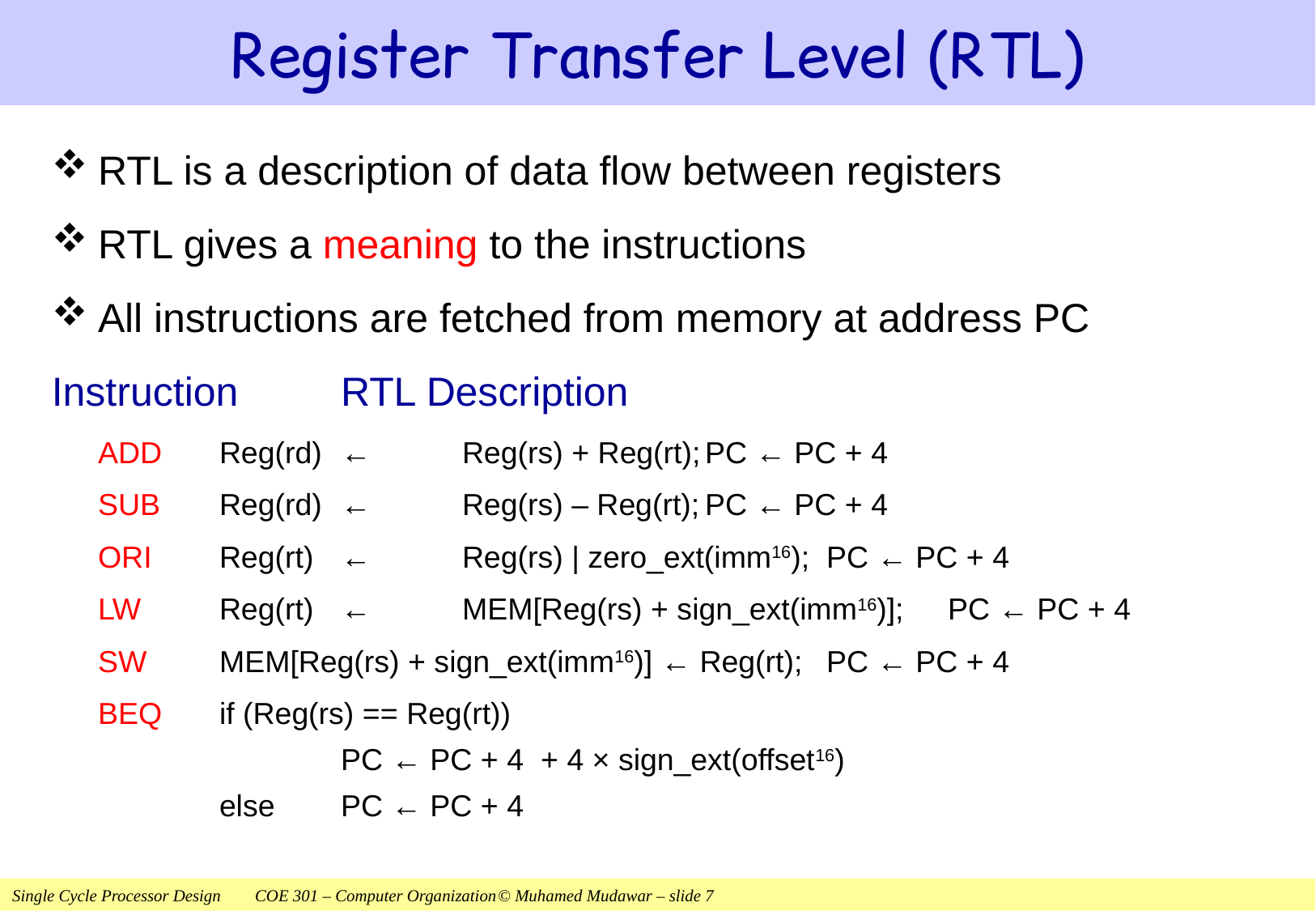

# Register Transfer Level (RTL)
RTL is a description of data flow between registers
RTL gives a meaning to the instructions
All instructions are fetched from memory at address PC
Instruction 	RTL Description
	ADD	Reg(rd)	←	Reg(rs) + Reg(rt);	PC ← PC + 4
	SUB	Reg(rd)	←	Reg(rs) – Reg(rt);	PC ← PC + 4
	ORI	Reg(rt)	←	Reg(rs) | zero_ext(imm16); 	PC ← PC + 4
	LW	Reg(rt)	←	MEM[Reg(rs) + sign_ext(imm16)]; 	PC ← PC + 4
	SW	MEM[Reg(rs) + sign_ext(imm16)] ← Reg(rt); 	PC ← PC + 4
	BEQ	if (Reg(rs) == Reg(rt))
			PC ← PC + 4  + 4 × sign_ext(offset16)
		else	PC ← PC + 4